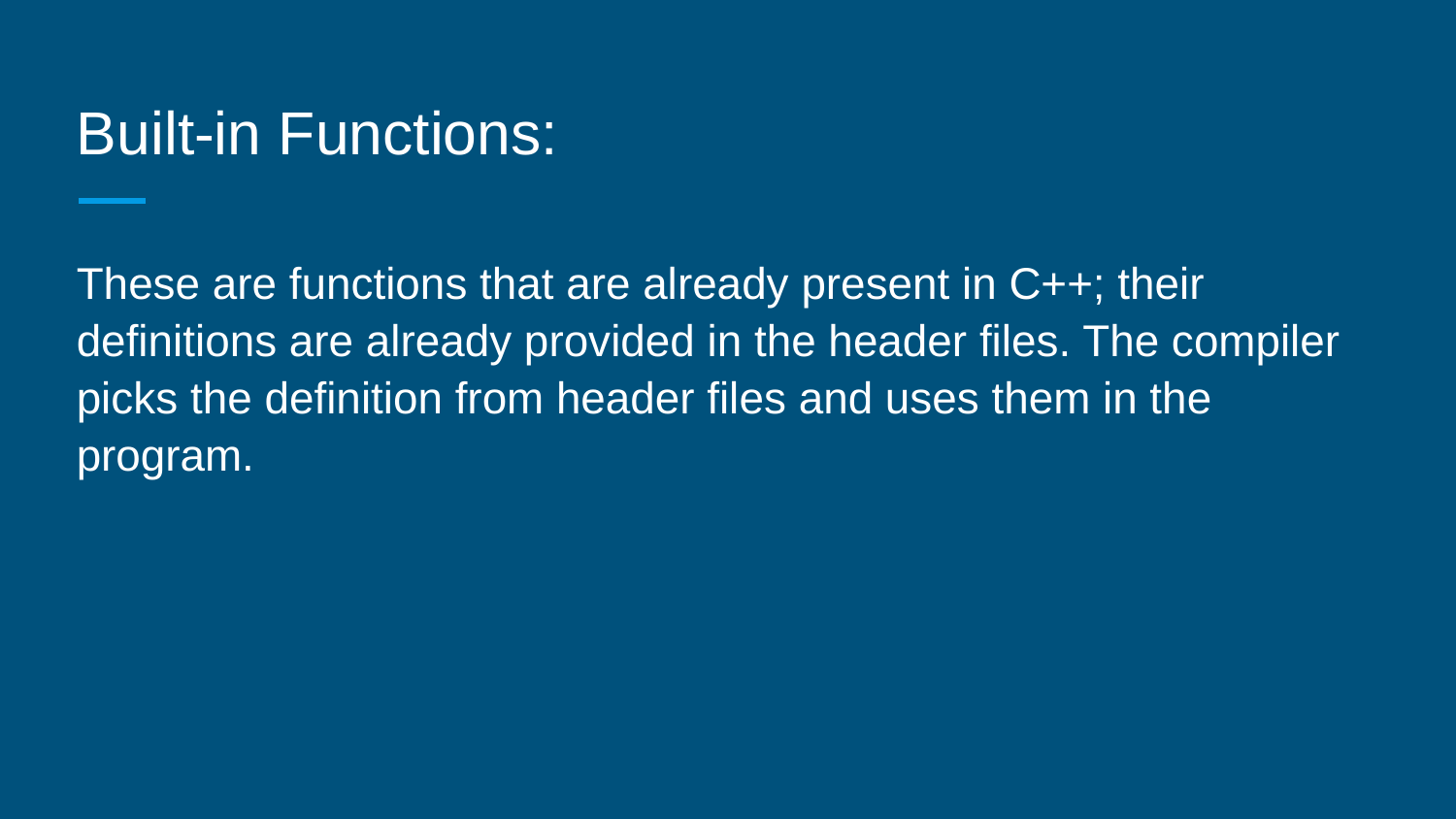

# Built-in Functions:
These are functions that are already present in C++; their definitions are already provided in the header files. The compiler picks the definition from header files and uses them in the program.